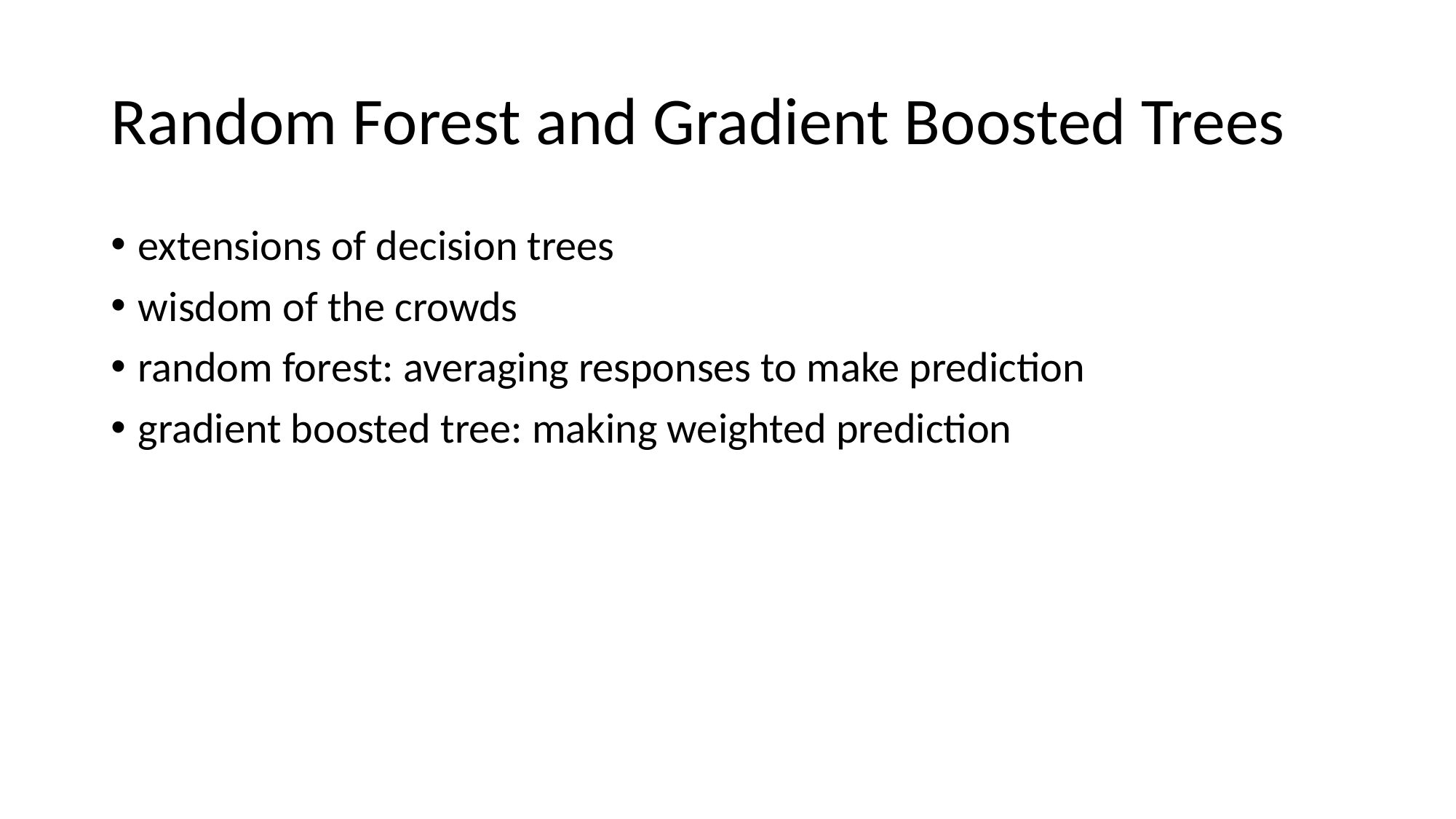

# Random Forest and Gradient Boosted Trees
extensions of decision trees
wisdom of the crowds
random forest: averaging responses to make prediction
gradient boosted tree: making weighted prediction